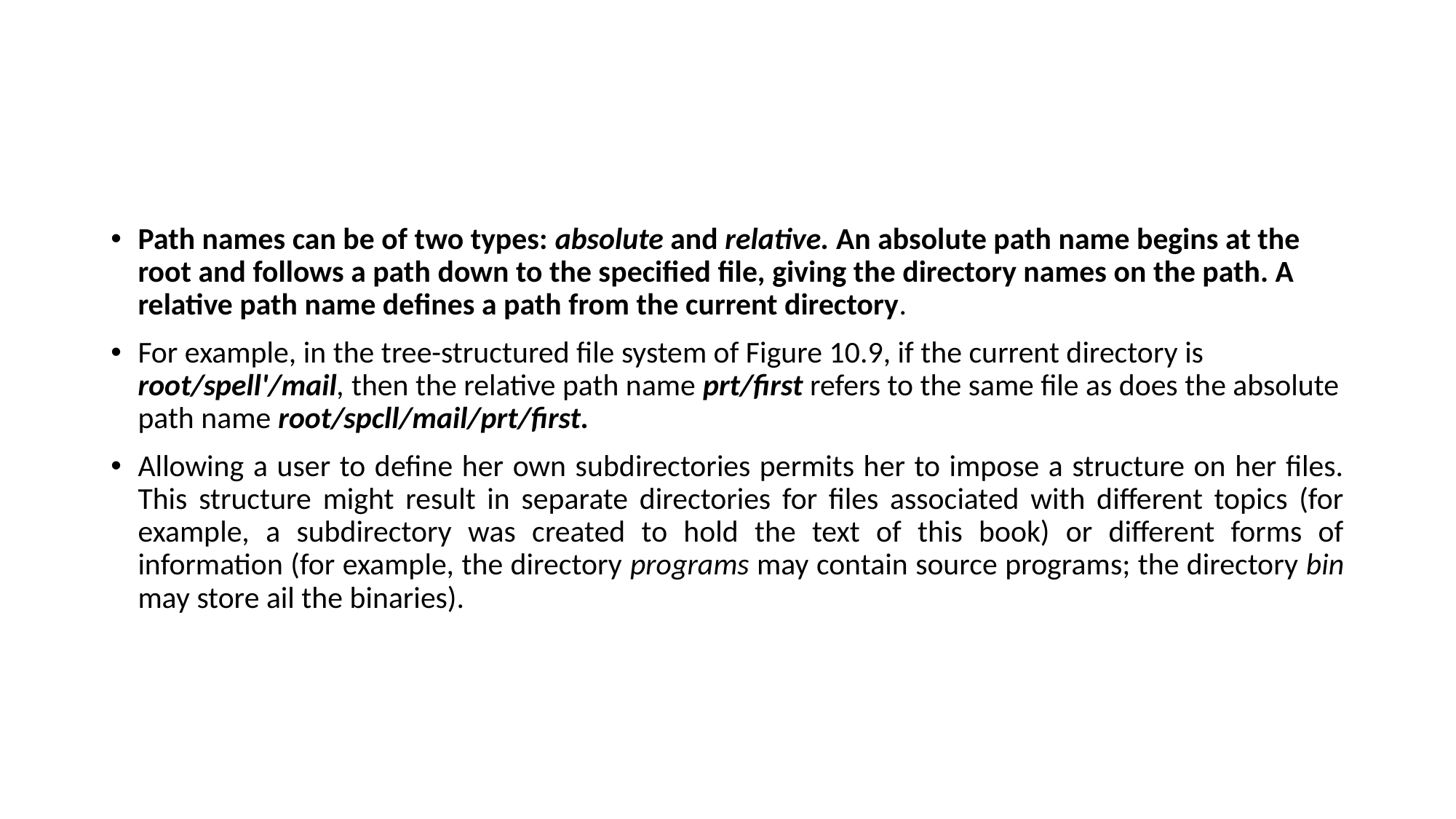

Path names can be of two types: absolute and relative. An absolute path name begins at the root and follows a path down to the specified file, giving the directory names on the path. A relative path name defines a path from the current directory.
For example, in the tree-structured file system of Figure 10.9, if the current directory is root/spell'/mail, then the relative path name prt/first refers to the same file as does the absolute path name root/spcll/mail/prt/first.
Allowing a user to define her own subdirectories permits her to impose a structure on her files. This structure might result in separate directories for files associated with different topics (for example, a subdirectory was created to hold the text of this book) or different forms of information (for example, the directory programs may contain source programs; the directory bin may store ail the binaries).